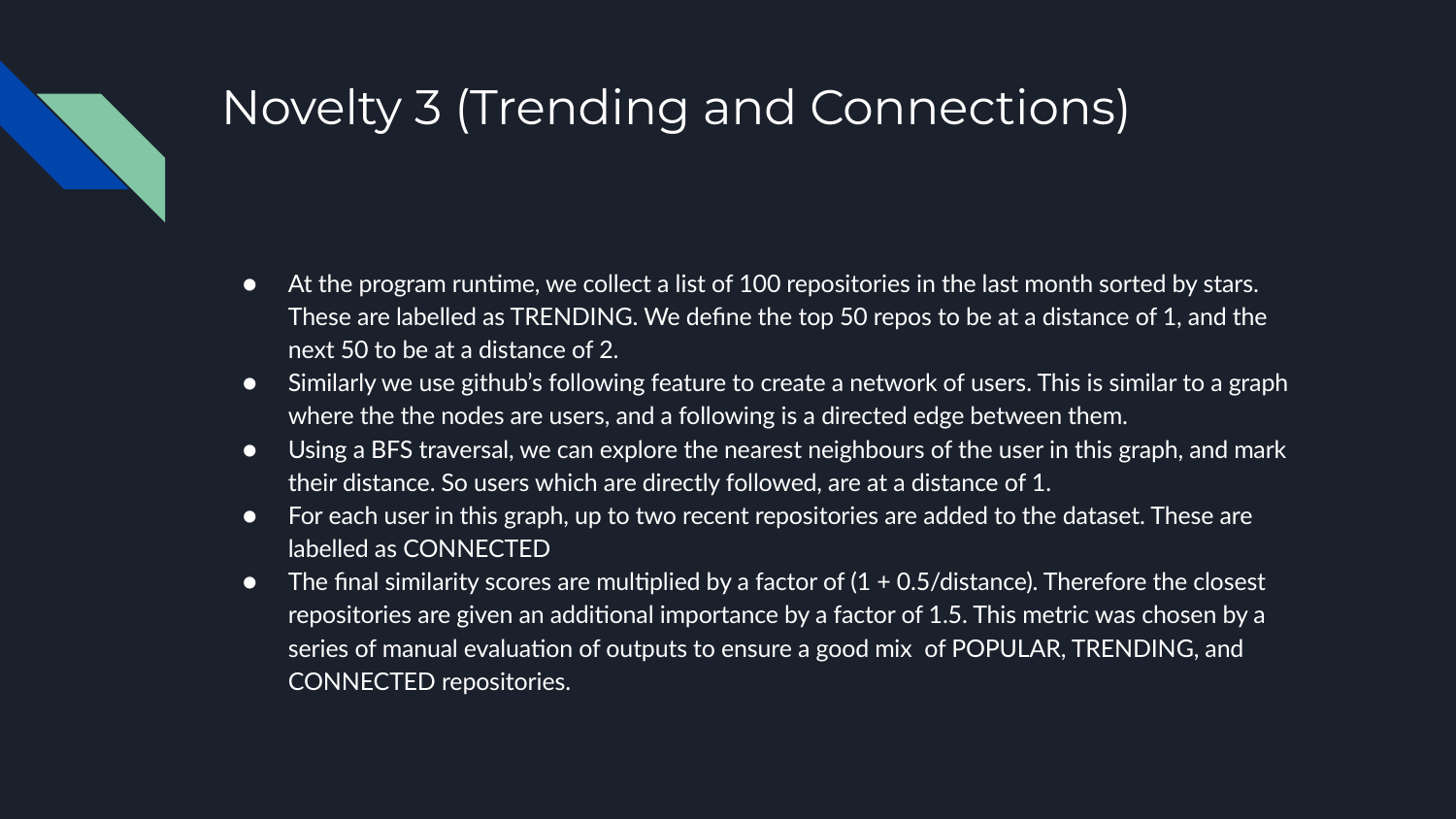

# Novelty 3 (Trending and Connections)

At the program runtime, we collect a list of 100 repositories in the last month sorted by stars. These are labelled as TRENDING. We define the top 50 repos to be at a distance of 1, and the next 50 to be at a distance of 2.
Similarly we use github’s following feature to create a network of users. This is similar to a graph where the the nodes are users, and a following is a directed edge between them.
Using a BFS traversal, we can explore the nearest neighbours of the user in this graph, and mark their distance. So users which are directly followed, are at a distance of 1.
For each user in this graph, up to two recent repositories are added to the dataset. These are labelled as CONNECTED
The final similarity scores are multiplied by a factor of (1 + 0.5/distance). Therefore the closest repositories are given an additional importance by a factor of 1.5. This metric was chosen by a series of manual evaluation of outputs to ensure a good mix  of POPULAR, TRENDING, and CONNECTED repositories.